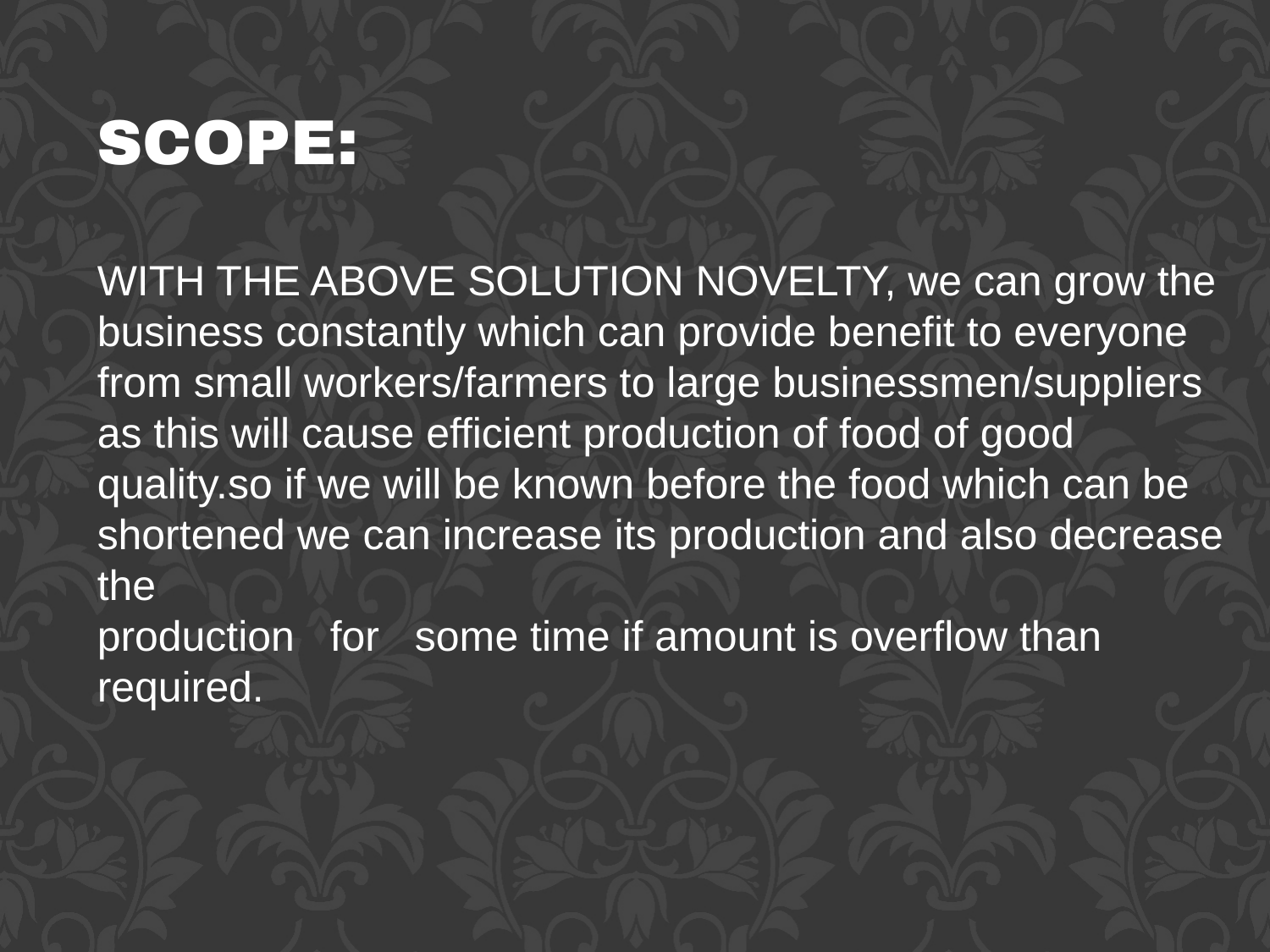

SCOPE:

WITH THE ABOVE SOLUTION NOVELTY, we can grow the business constantly which can provide benefit to everyone from small workers/farmers to large businessmen/suppliers as this will cause efficient production of food of good quality.so if we will be known before the food which can be shortened we can increase its production and also decrease the
production   for   some time if amount is overflow than required.